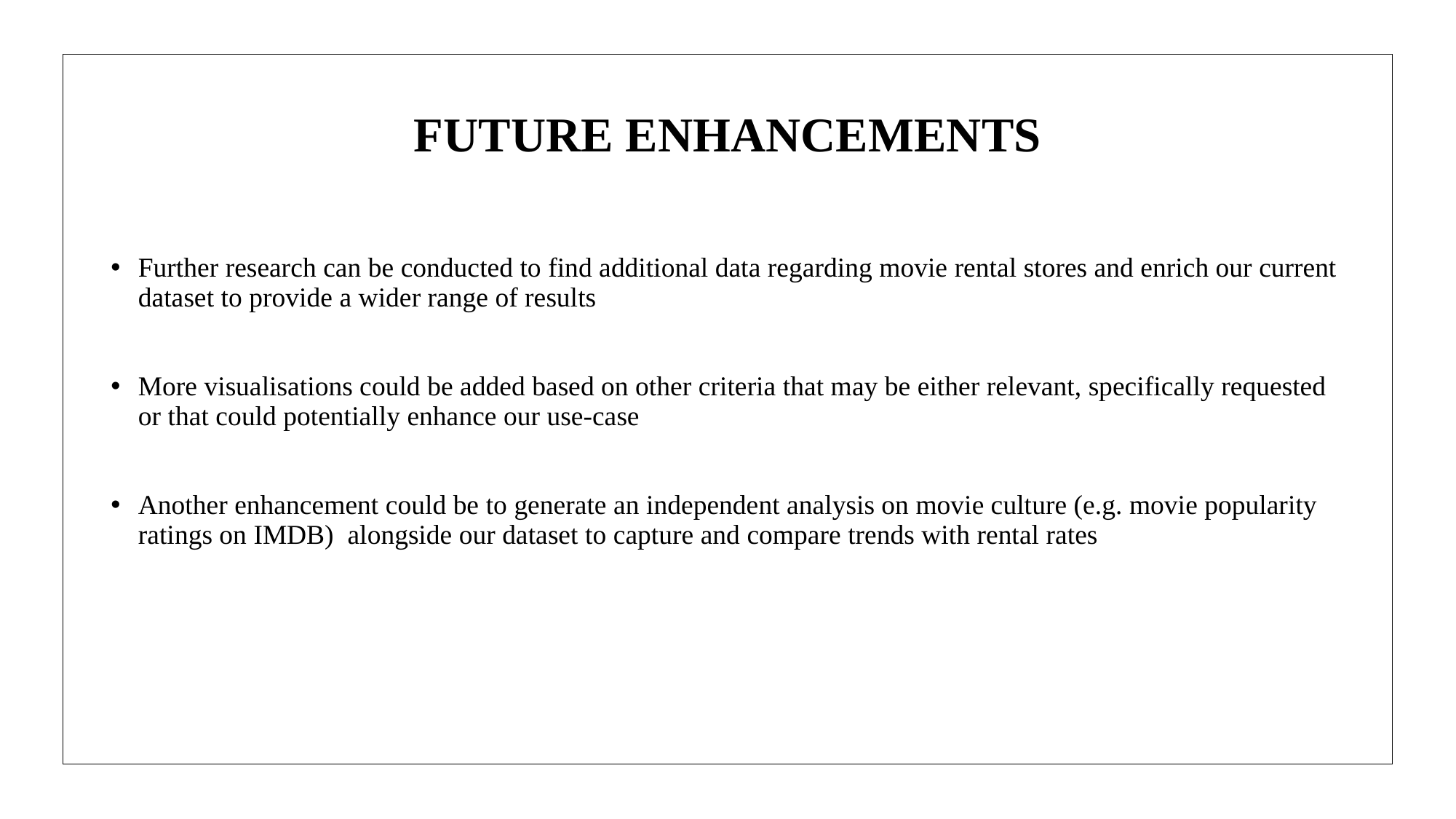

# FUTURE ENHANCEMENTS
Further research can be conducted to find additional data regarding movie rental stores and enrich our current dataset to provide a wider range of results

More visualisations could be added based on other criteria that may be either relevant, specifically requested or that could potentially enhance our use-case

Another enhancement could be to generate an independent analysis on movie culture (e.g. movie popularity ratings on IMDB)  alongside our dataset to capture and compare trends with rental rates